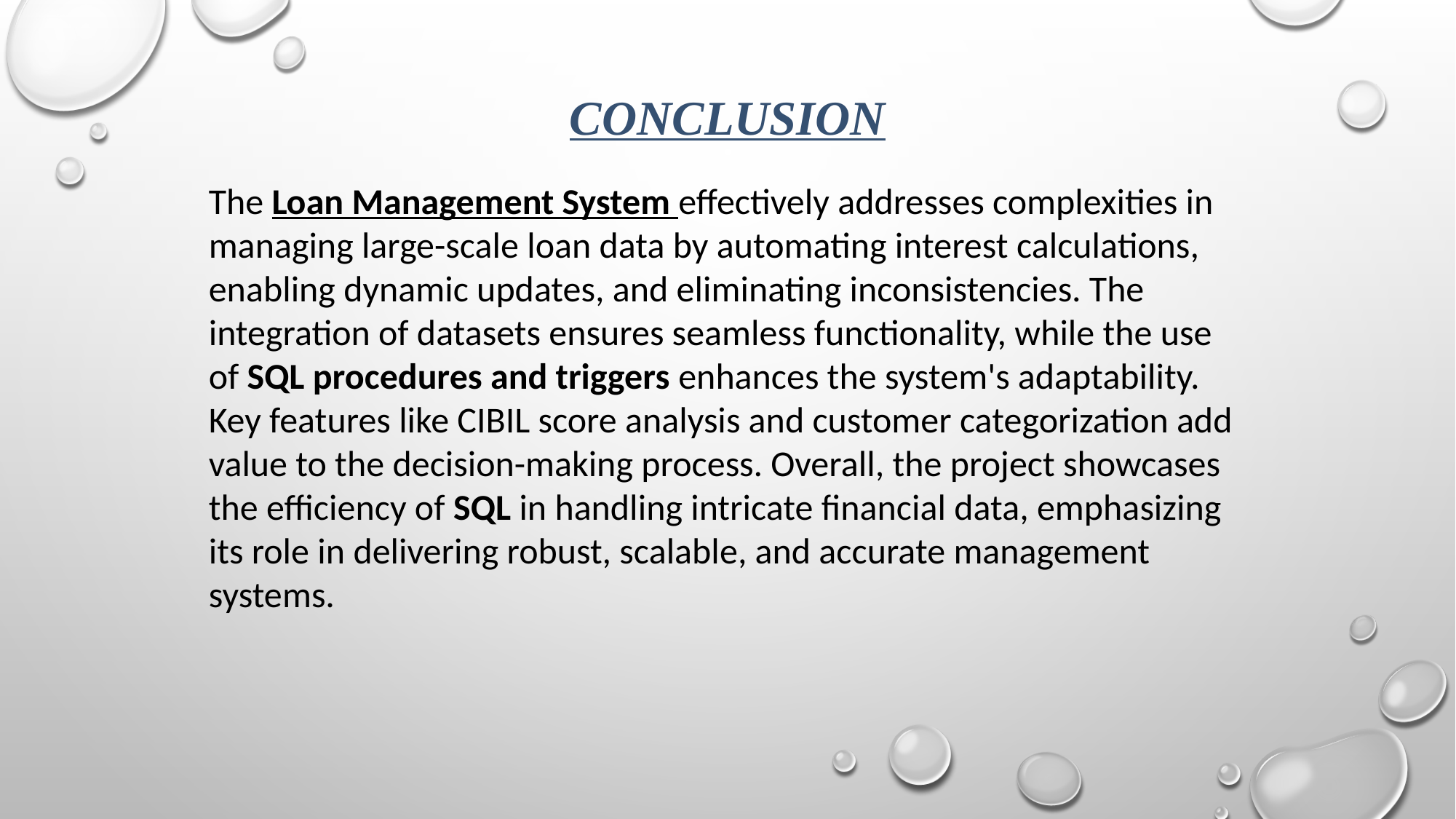

CONCLUSION

The Loan Management System effectively addresses complexities in managing large-scale loan data by automating interest calculations, enabling dynamic updates, and eliminating inconsistencies. The integration of datasets ensures seamless functionality, while the use of SQL procedures and triggers enhances the system's adaptability. Key features like CIBIL score analysis and customer categorization add value to the decision-making process. Overall, the project showcases the efficiency of SQL in handling intricate financial data, emphasizing its role in delivering robust, scalable, and accurate management systems.